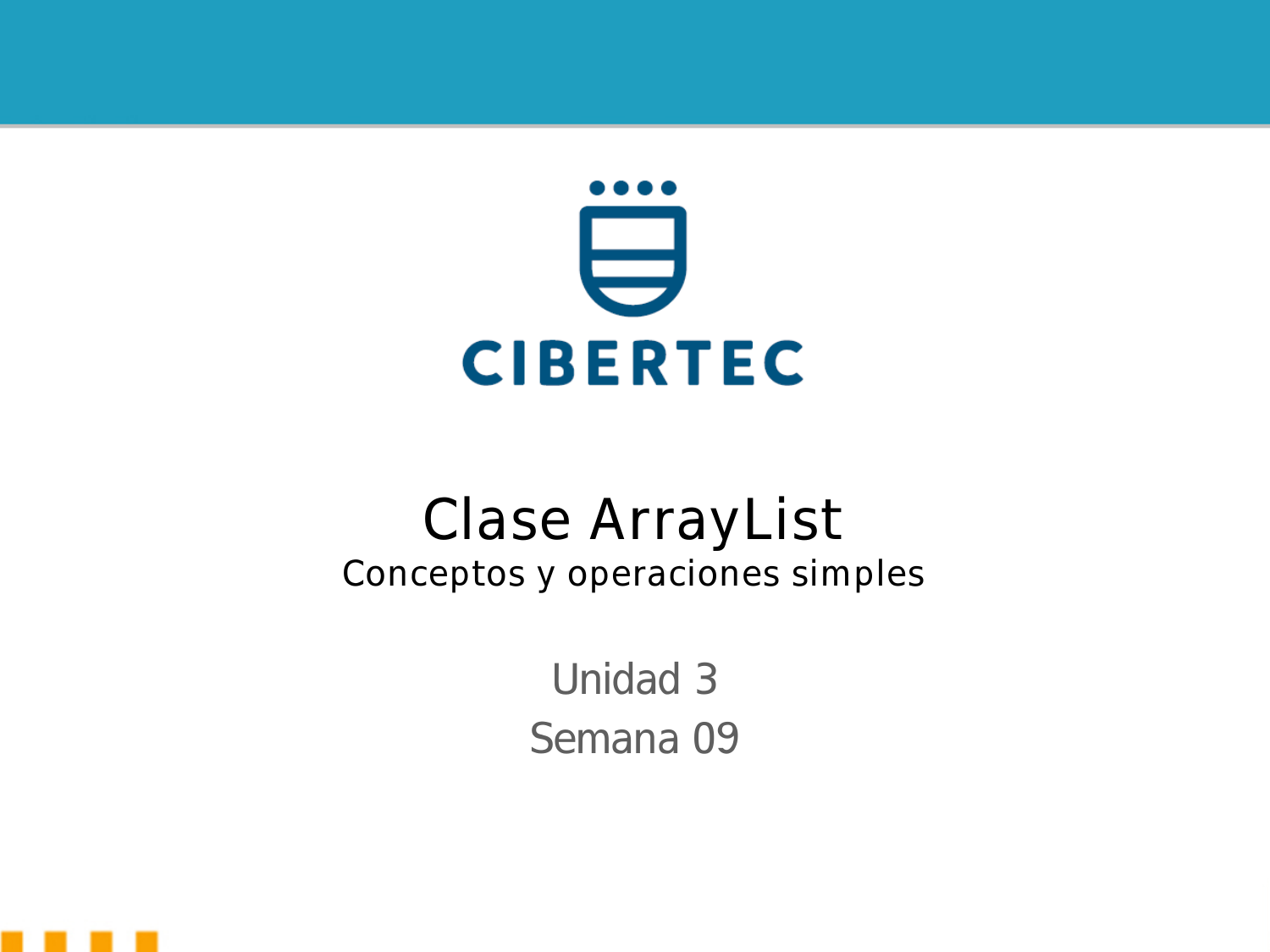

# Clase ArrayList Conceptos y operaciones simples
Unidad 3
Semana 09